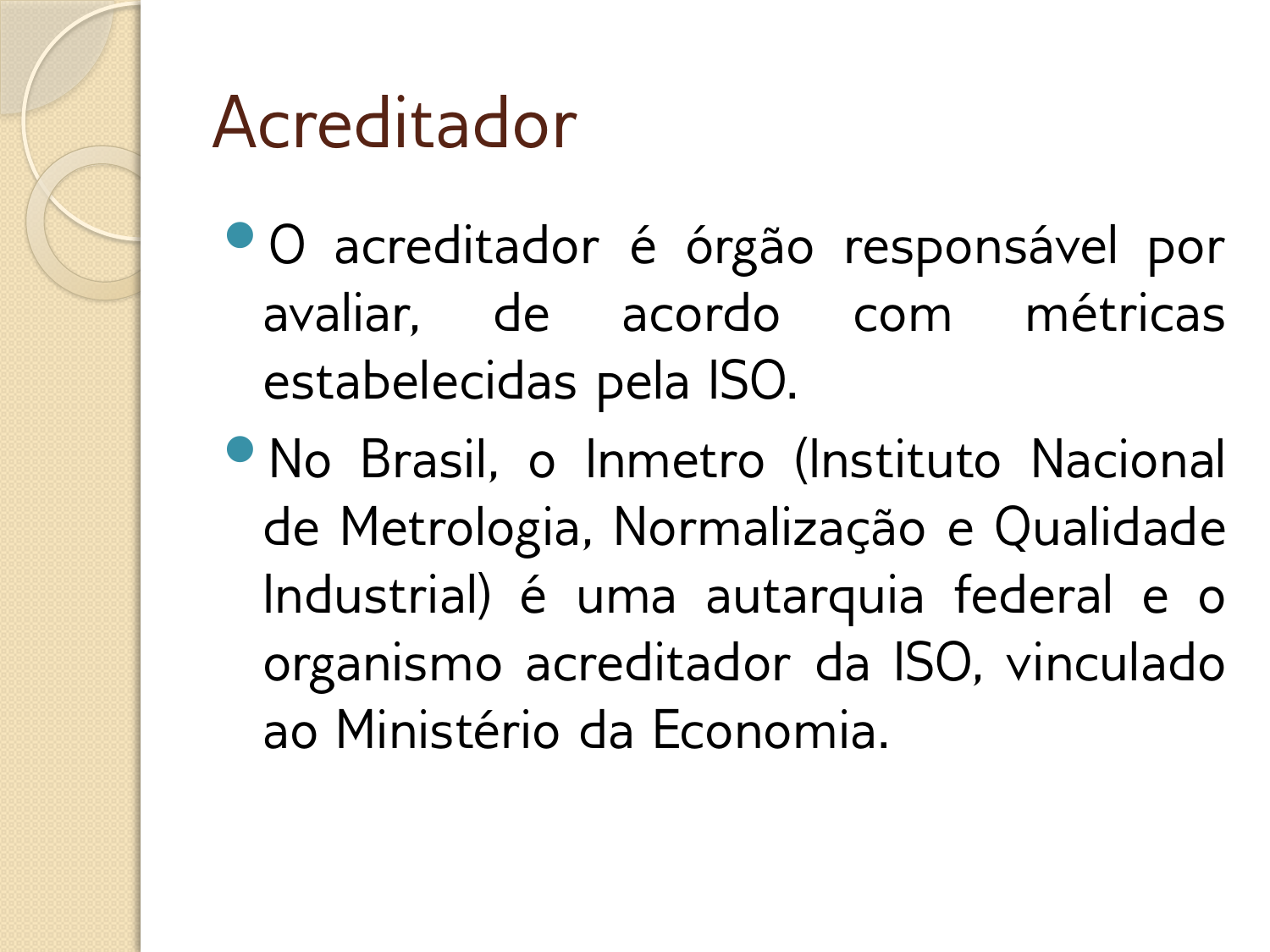

# Acreditador
O acreditador é órgão responsável por avaliar, de acordo com métricas estabelecidas pela ISO.
No Brasil, o Inmetro (Instituto Nacional de Metrologia, Normalização e Qualidade Industrial) é uma autarquia federal e o organismo acreditador da ISO, vinculado ao Ministério da Economia.